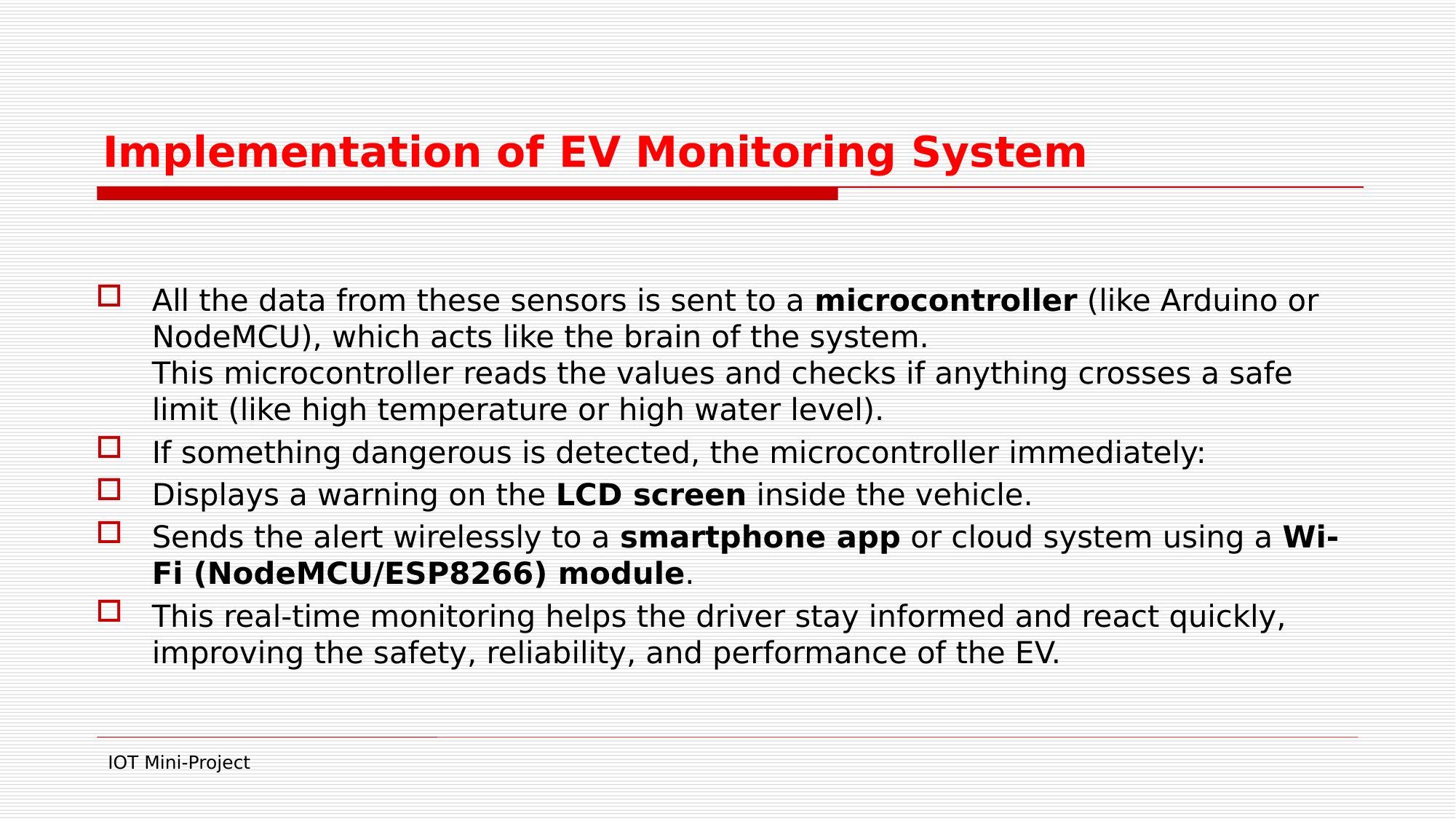

# Implementation of EV Monitoring System
All the data from these sensors is sent to a microcontroller (like Arduino or NodeMCU), which acts like the brain of the system.
This microcontroller reads the values and checks if anything crosses a safe limit (like high temperature or high water level).
If something dangerous is detected, the microcontroller immediately:
Displays a warning on the LCD screen inside the vehicle.
Sends the alert wirelessly to a smartphone app or cloud system using a Wi-Fi (NodeMCU/ESP8266) module.
This real-time monitoring helps the driver stay informed and react quickly, improving the safety, reliability, and performance of the EV.

IOT Mini-Project